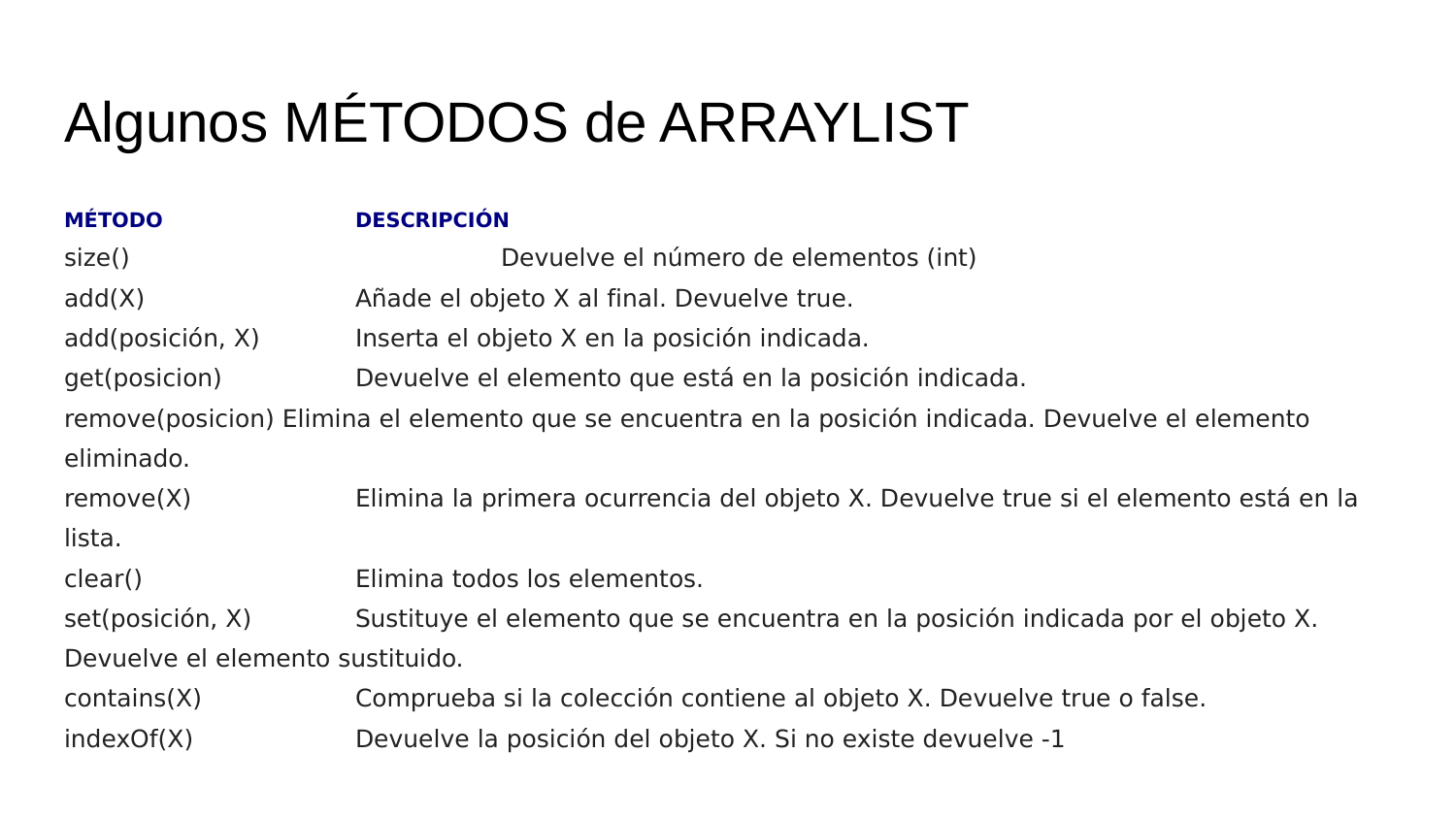

# Algunos MÉTODOS de ARRAYLIST
MÉTODO 		DESCRIPCIÓN
size()		 	Devuelve el número de elementos (int)
add(X) 		Añade el objeto X al final. Devuelve true.
add(posición, X) 	Inserta el objeto X en la posición indicada.
get(posicion) 	Devuelve el elemento que está en la posición indicada.
remove(posicion) Elimina el elemento que se encuentra en la posición indicada. Devuelve el elemento eliminado.
remove(X) 		Elimina la primera ocurrencia del objeto X. Devuelve true si el elemento está en la lista.
clear() 		Elimina todos los elementos.
set(posición, X) 	Sustituye el elemento que se encuentra en la posición indicada por el objeto X. Devuelve el elemento sustituido.
contains(X) 	Comprueba si la colección contiene al objeto X. Devuelve true o false.
indexOf(X) 		Devuelve la posición del objeto X. Si no existe devuelve -1